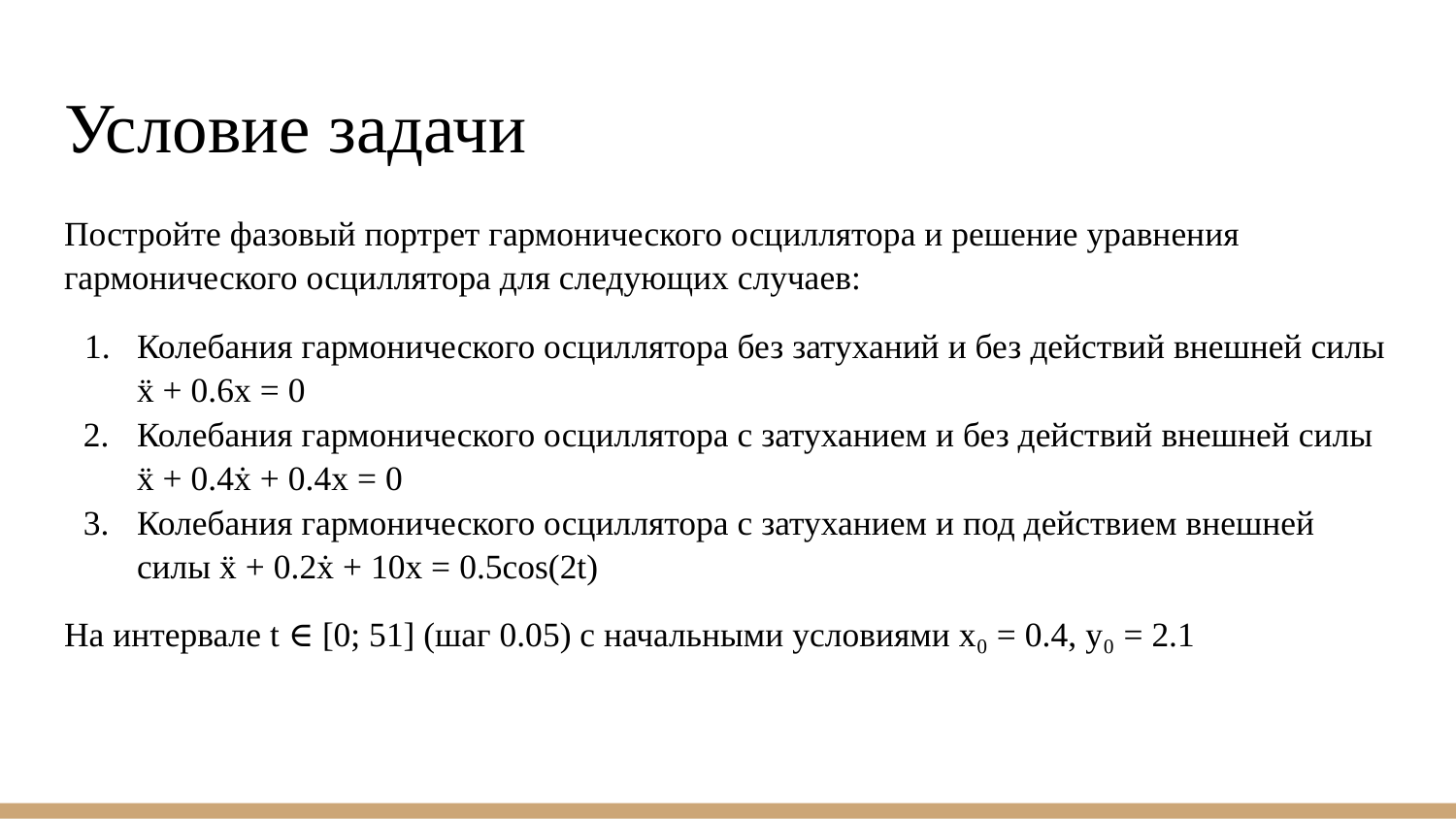

# Условие задачи
Постройте фазовый портрет гармонического осциллятора и решение уравнения гармонического осциллятора для следующих случаев:
Колебания гармонического осциллятора без затуханий и без действий внешней силы ẍ + 0.6x = 0
Колебания гармонического осциллятора c затуханием и без действий внешней силы ẍ + 0.4ẋ + 0.4x = 0
Колебания гармонического осциллятора c затуханием и под действием внешней силы ẍ + 0.2ẋ + 10x = 0.5cos(2t)
На интервале t ∈ [0; 51] (шаг 0.05) с начальными условиями x₀ = 0.4, y₀ = 2.1